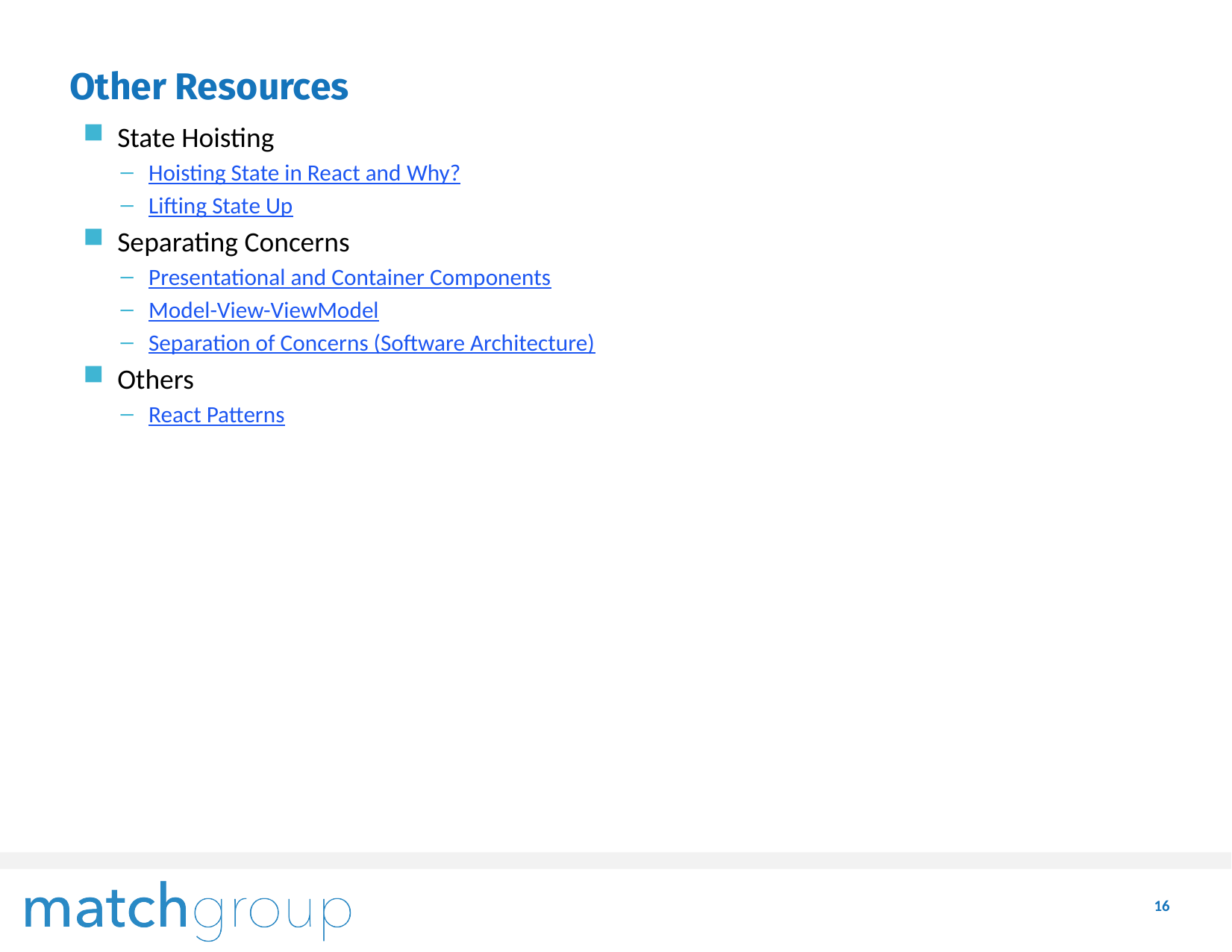

# Other Resources
State Hoisting
Hoisting State in React and Why?
Lifting State Up
Separating Concerns
Presentational and Container Components
Model-View-ViewModel
Separation of Concerns (Software Architecture)
Others
React Patterns
16